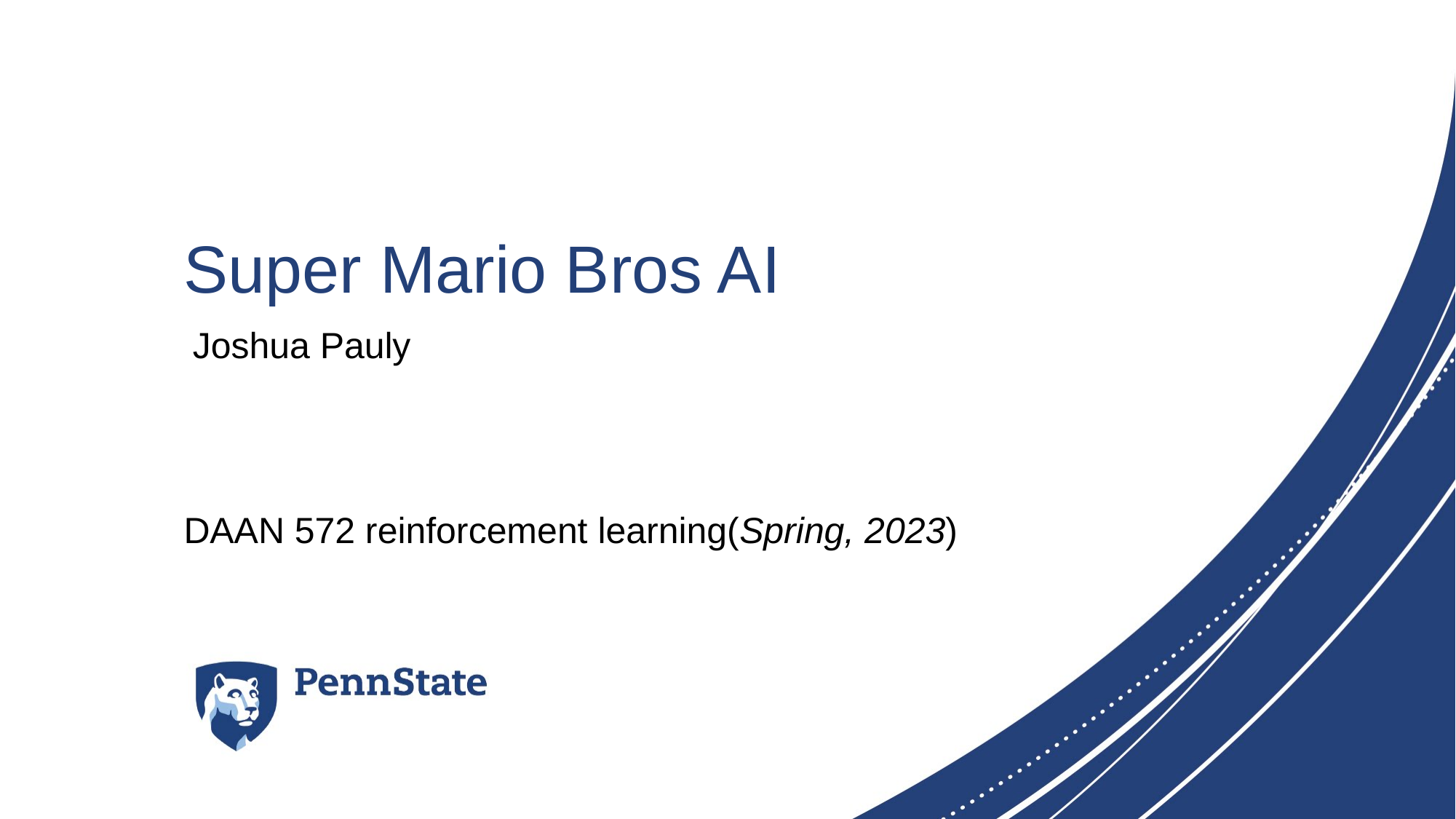

# Super Mario Bros AI
Joshua Pauly

DAAN 572 reinforcement learning(Spring, 2023)